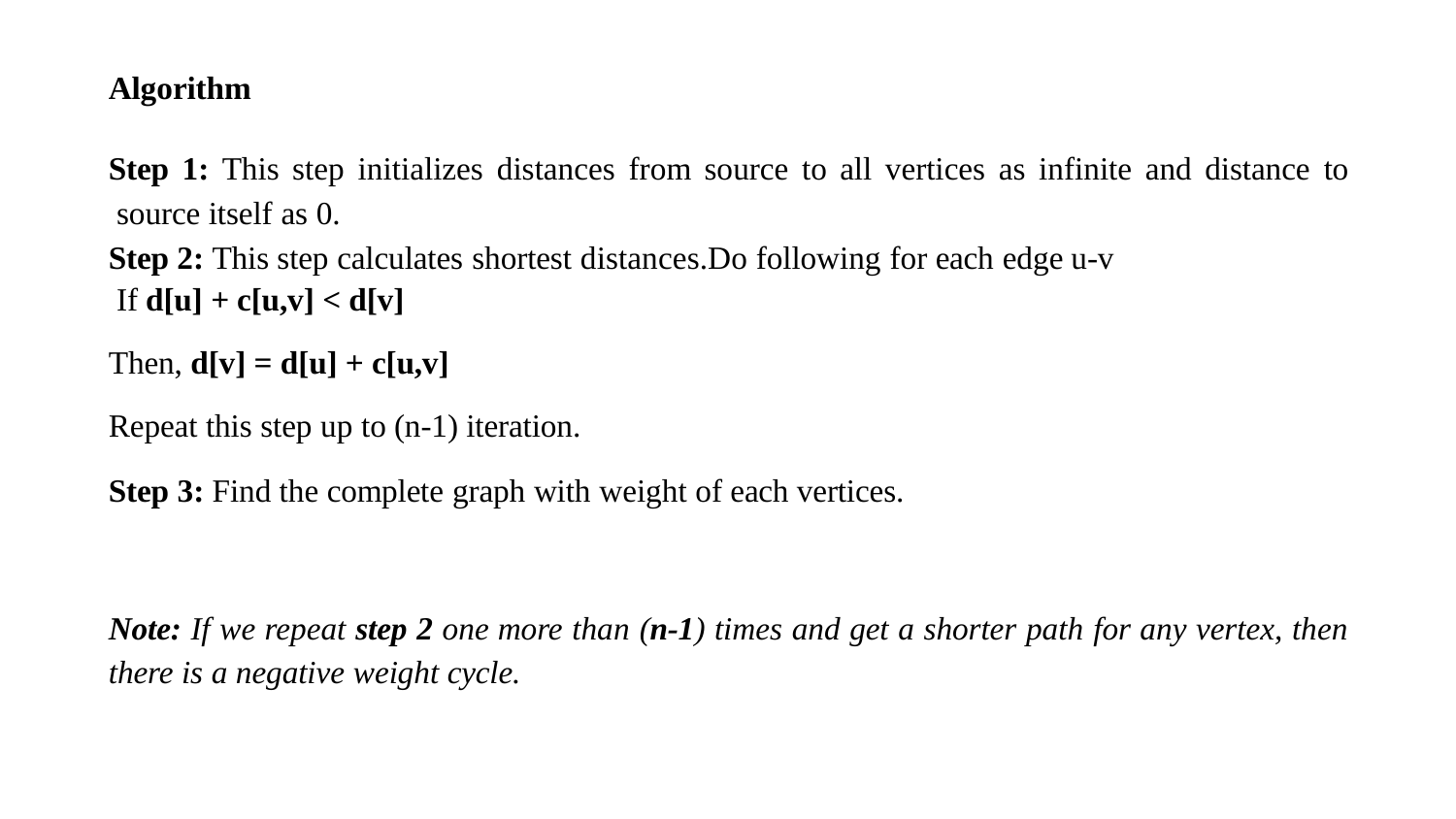

Algorithm

Step 1: This step initializes distances from source to all vertices as infinite and distance to  source itself as 0.
Step 2: This step calculates shortest distances.Do following for each edge u-v  If d[u] + c[u,v] < d[v]
Then, d[v] = d[u] + c[u,v]
Repeat this step up to (n-1) iteration.
Step 3: Find the complete graph with weight of each vertices.

Note: If we repeat step 2 one more than (n-1) times and get a shorter path for any vertex, then  there is a negative weight cycle.